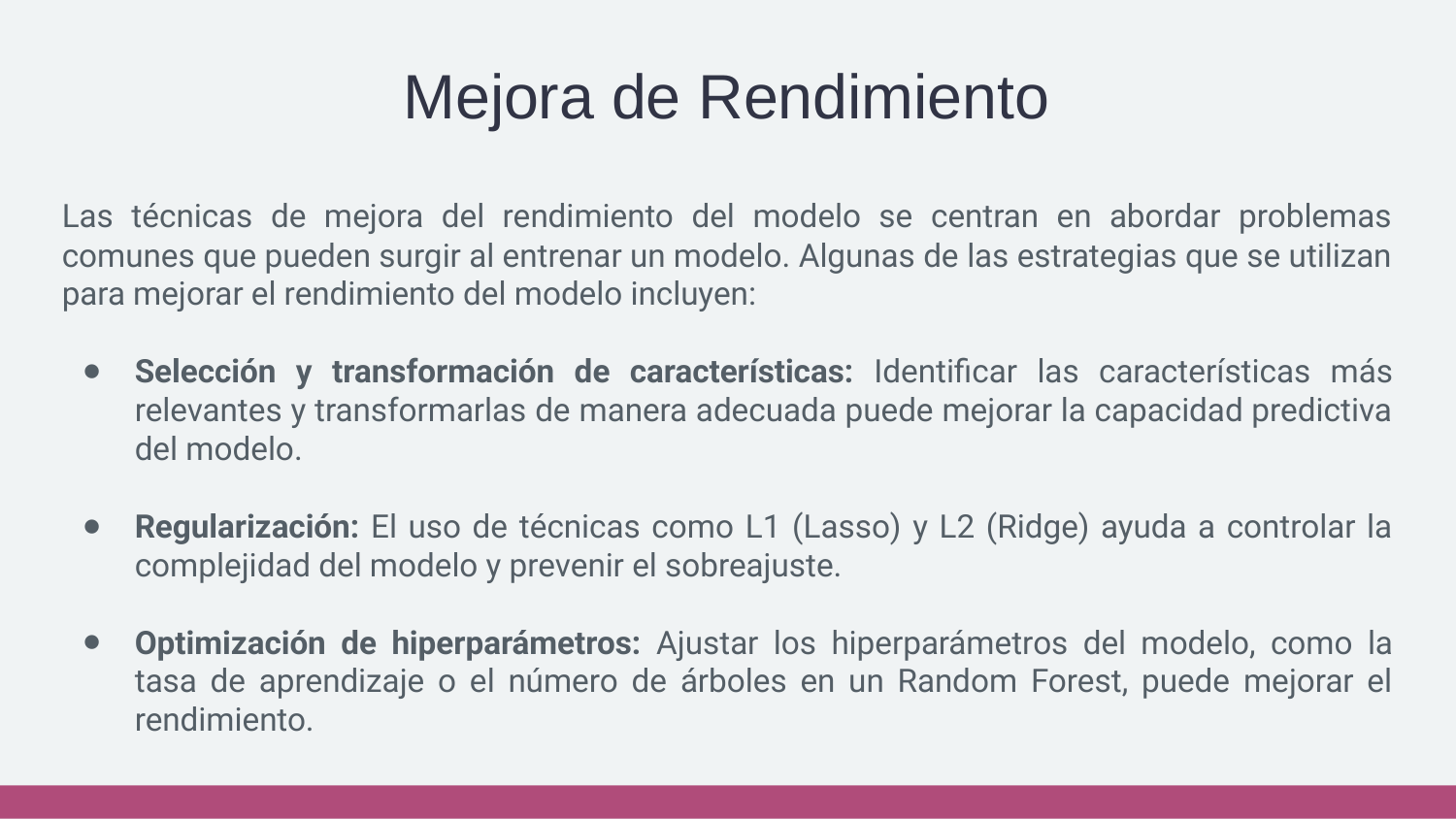

# Mejora de Rendimiento
Las técnicas de mejora del rendimiento del modelo se centran en abordar problemas comunes que pueden surgir al entrenar un modelo. Algunas de las estrategias que se utilizan para mejorar el rendimiento del modelo incluyen:

Selección y transformación de características: Identificar las características más relevantes y transformarlas de manera adecuada puede mejorar la capacidad predictiva del modelo.

Regularización: El uso de técnicas como L1 (Lasso) y L2 (Ridge) ayuda a controlar la complejidad del modelo y prevenir el sobreajuste.

Optimización de hiperparámetros: Ajustar los hiperparámetros del modelo, como la tasa de aprendizaje o el número de árboles en un Random Forest, puede mejorar el rendimiento.